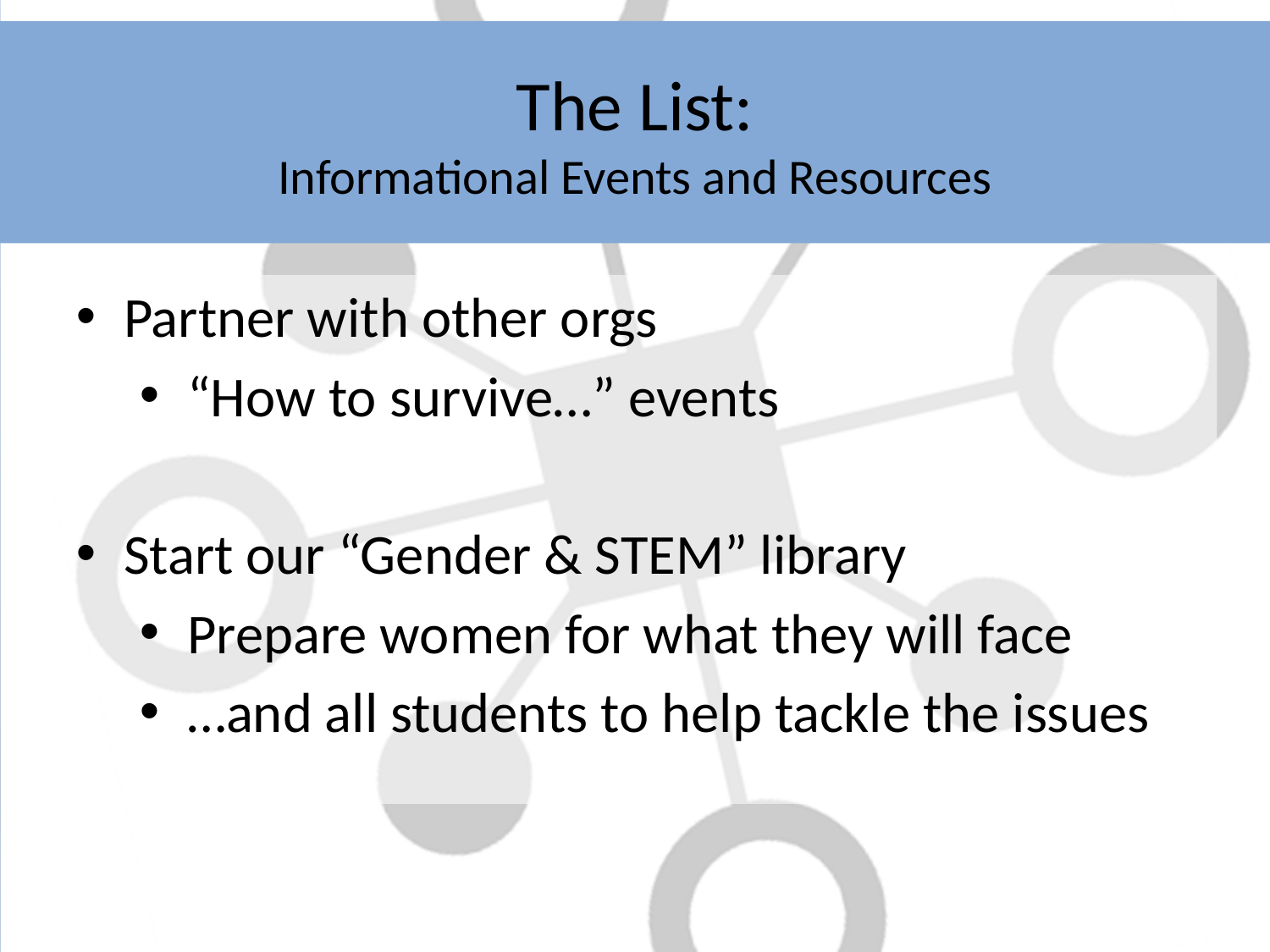

# The List: Informational Events and Resources
Partner with other orgs
“How to survive…” events

Start our “Gender & STEM” library
Prepare women for what they will face
…and all students to help tackle the issues